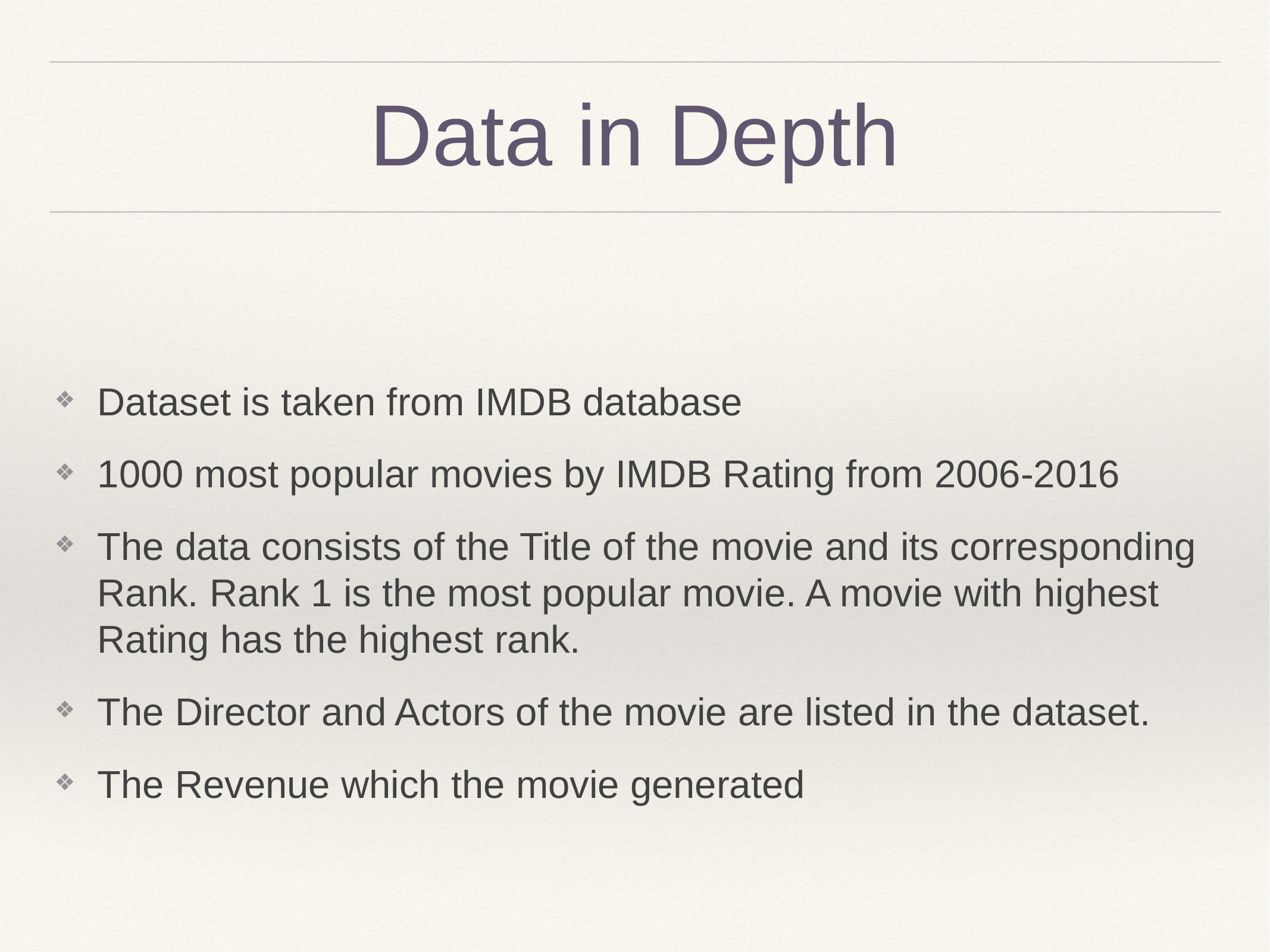

# Data in Depth

Dataset is taken from IMDB database
1000 most popular movies by IMDB Rating from 2006-2016
The data consists of the Title of the movie and its corresponding Rank. Rank 1 is the most popular movie. A movie with highest Rating has the highest rank.
The Director and Actors of the movie are listed in the dataset.
The Revenue which the movie generated